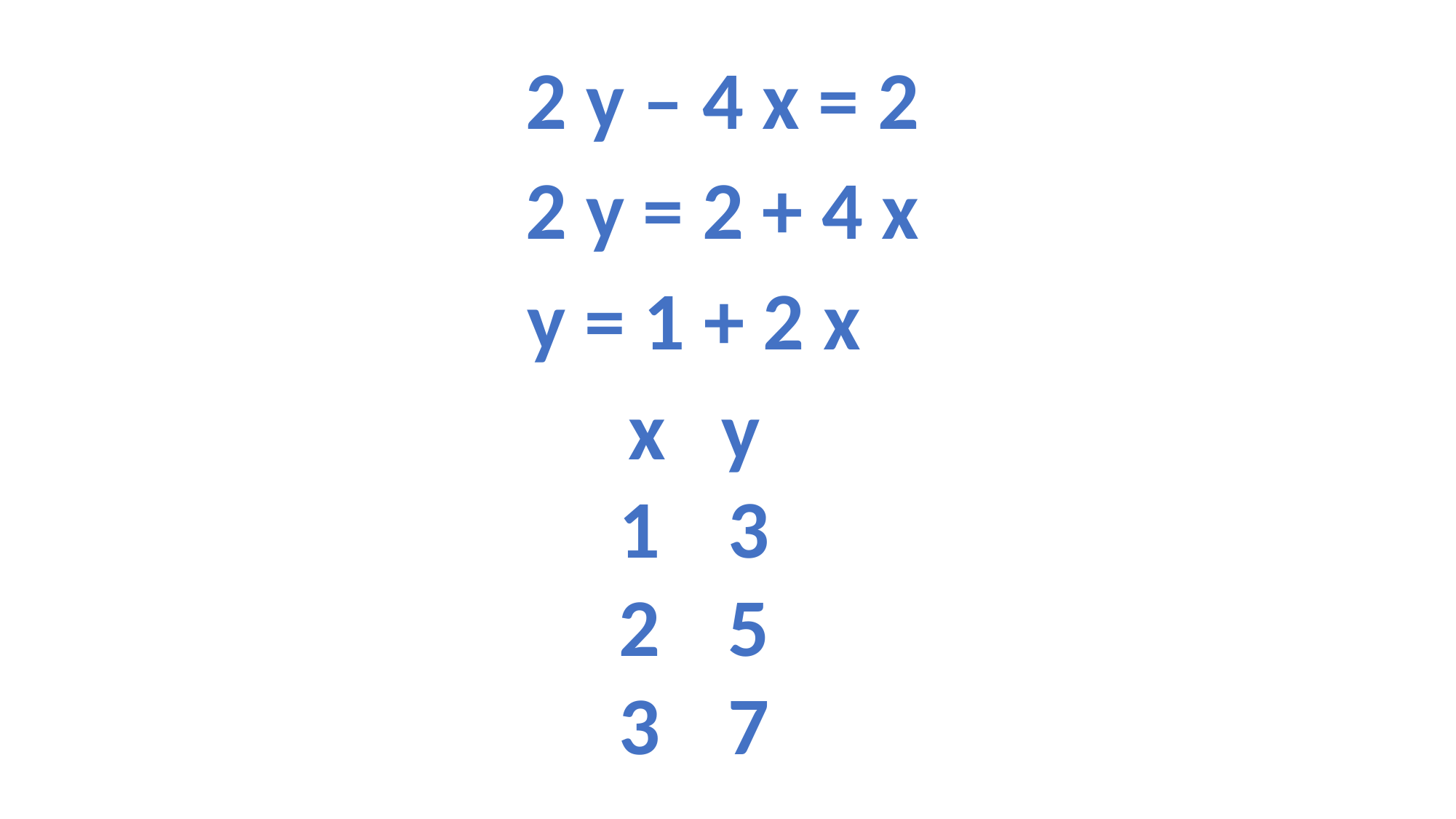

2 y – 4 x = 2
2 y = 2 + 4 x
y = 1 + 2 x
x   y
3
5
7